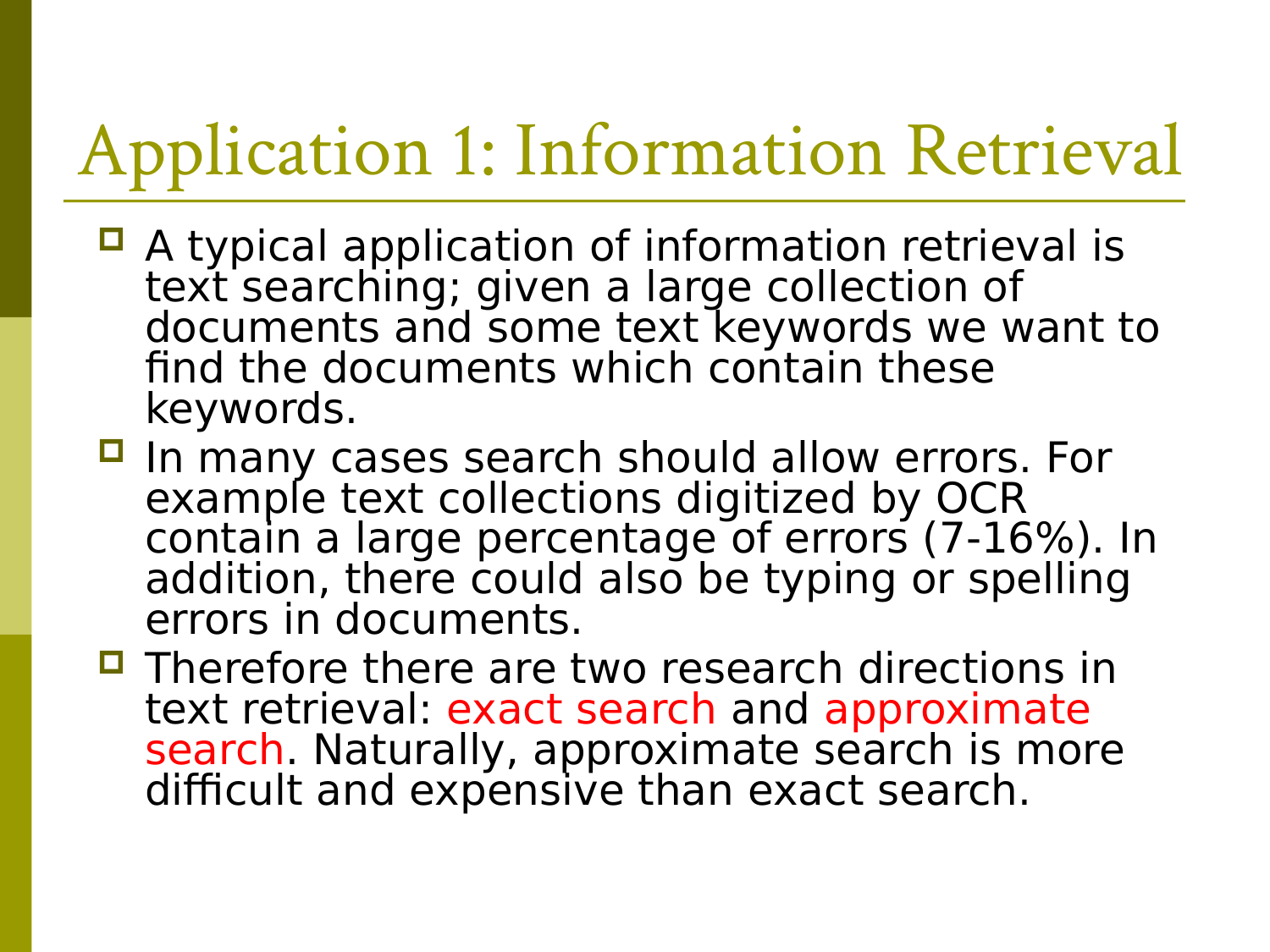

# Application 1: Information Retrieval
A typical application of information retrieval is text searching; given a large collection of documents and some text keywords we want to find the documents which contain these keywords.
In many cases search should allow errors. For example text collections digitized by OCR contain a large percentage of errors (7-16%). In addition, there could also be typing or spelling errors in documents.
Therefore there are two research directions in text retrieval: exact search and approximate search. Naturally, approximate search is more difficult and expensive than exact search.